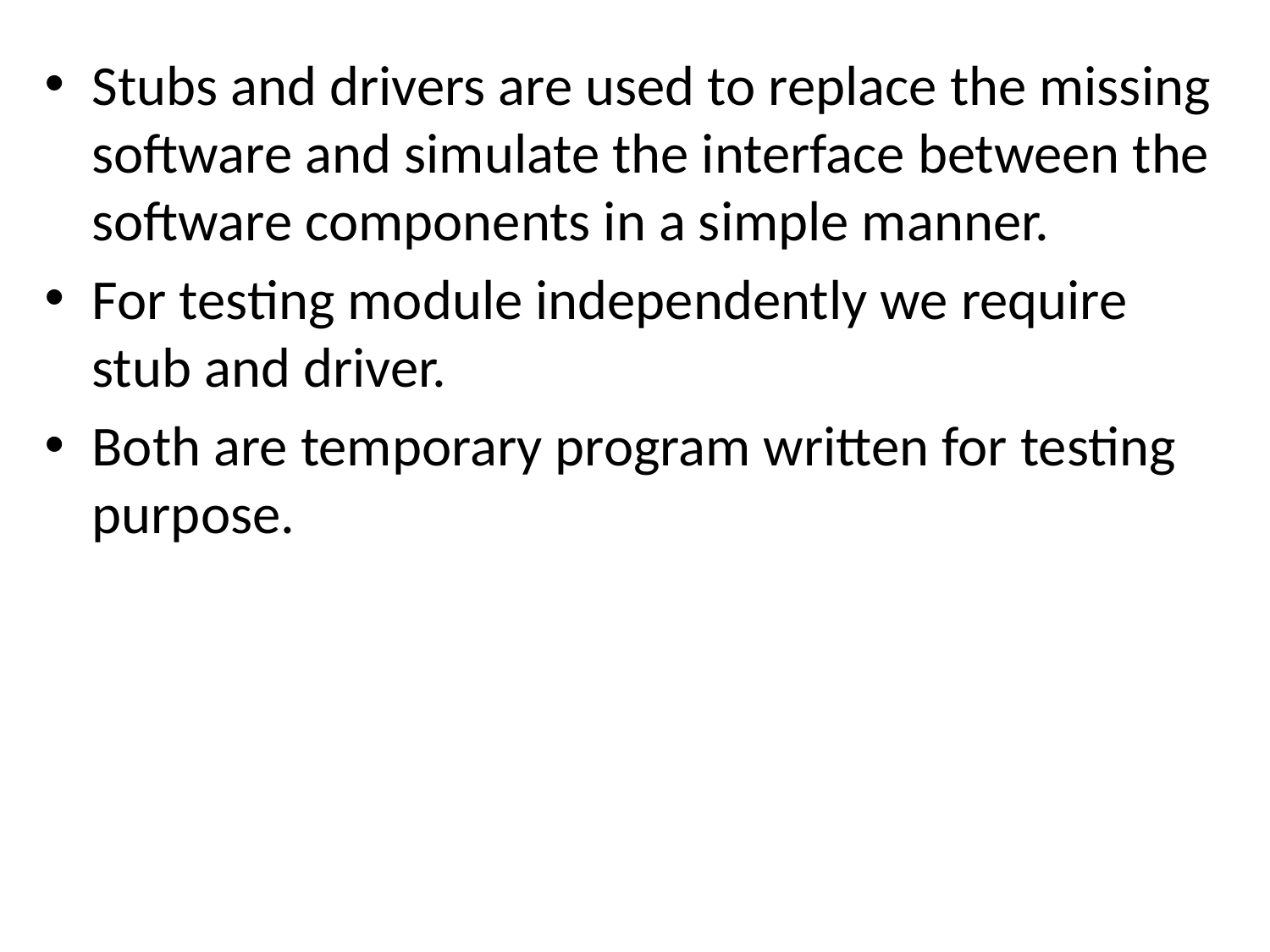

Stubs and drivers are used to replace the missing software and simulate the interface between the software components in a simple manner.
For testing module independently we require stub and driver.
Both are temporary program written for testing purpose.